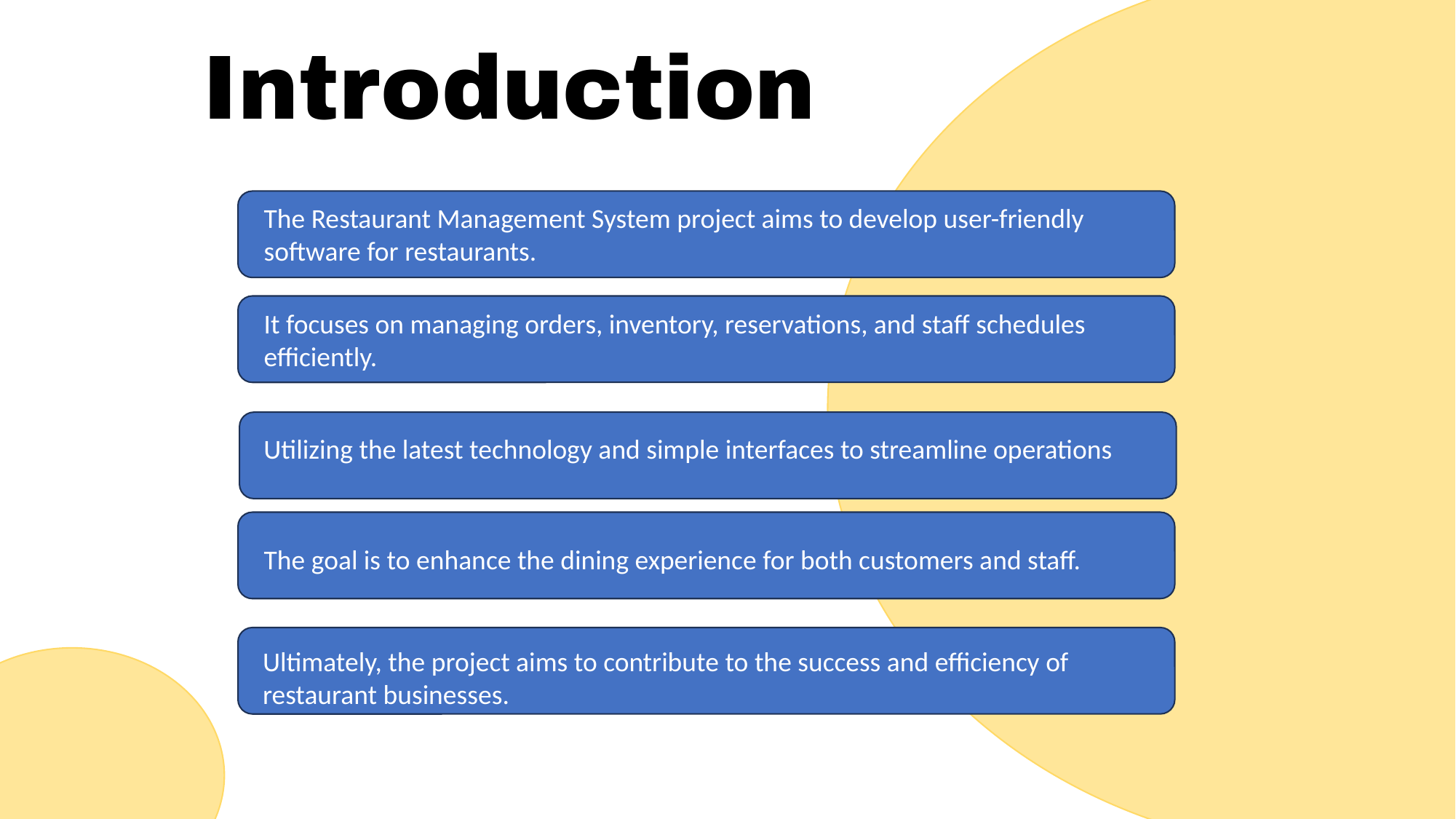

Introduction

The Restaurant Management System project aims to develop user-friendly software for restaurants.

It focuses on managing orders, inventory, reservations, and staff schedules efficiently.

Utilizing the latest technology and simple interfaces to streamline operations

The goal is to enhance the dining experience for both customers and staff.

Ultimately, the project aims to contribute to the success and efficiency of restaurant businesses.